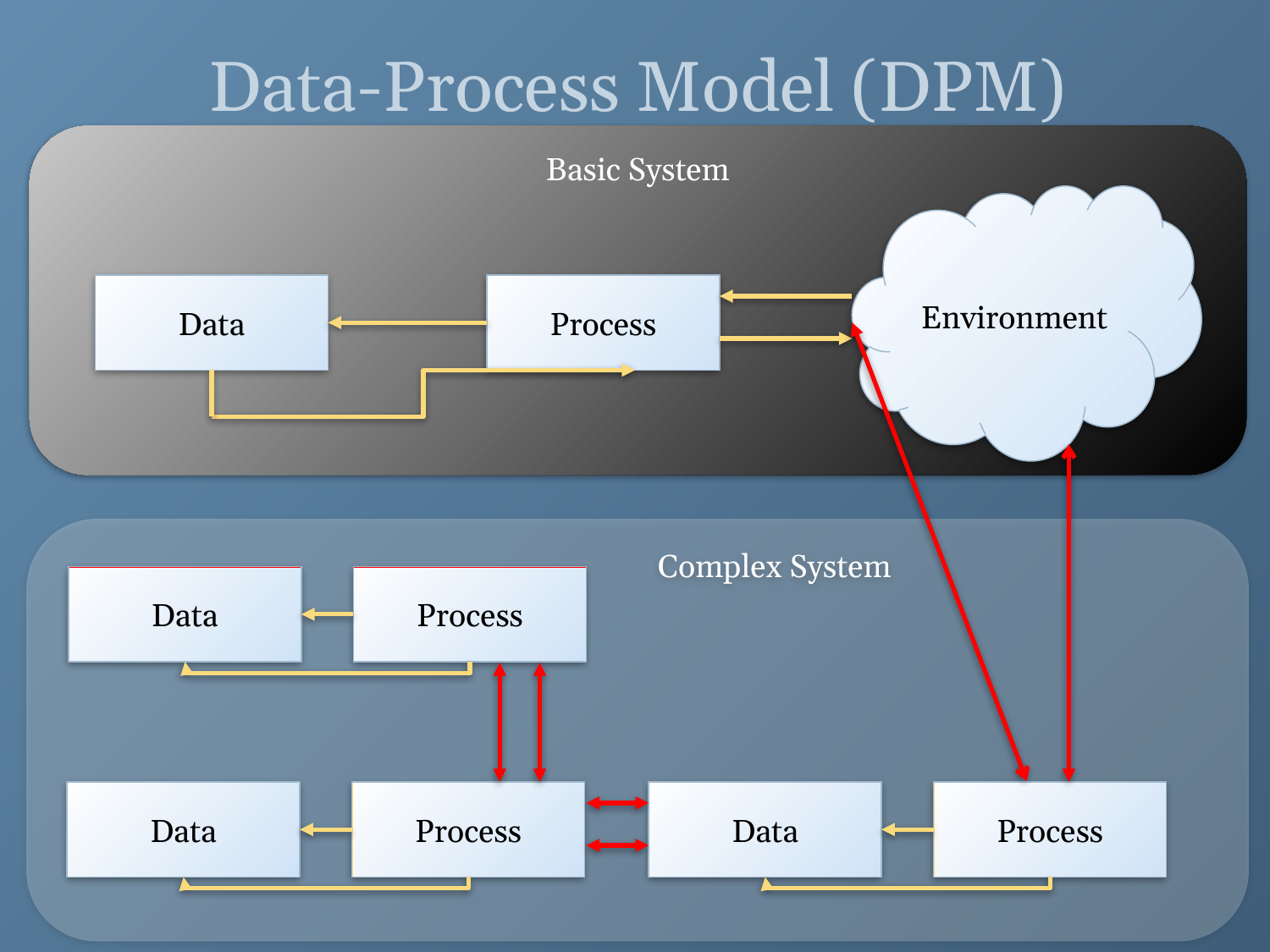

# Data-Process Model (DPM)
Basic System
Environment
Data
Process
                                    Complex System
Data
Process
Data
Process
Data
Process